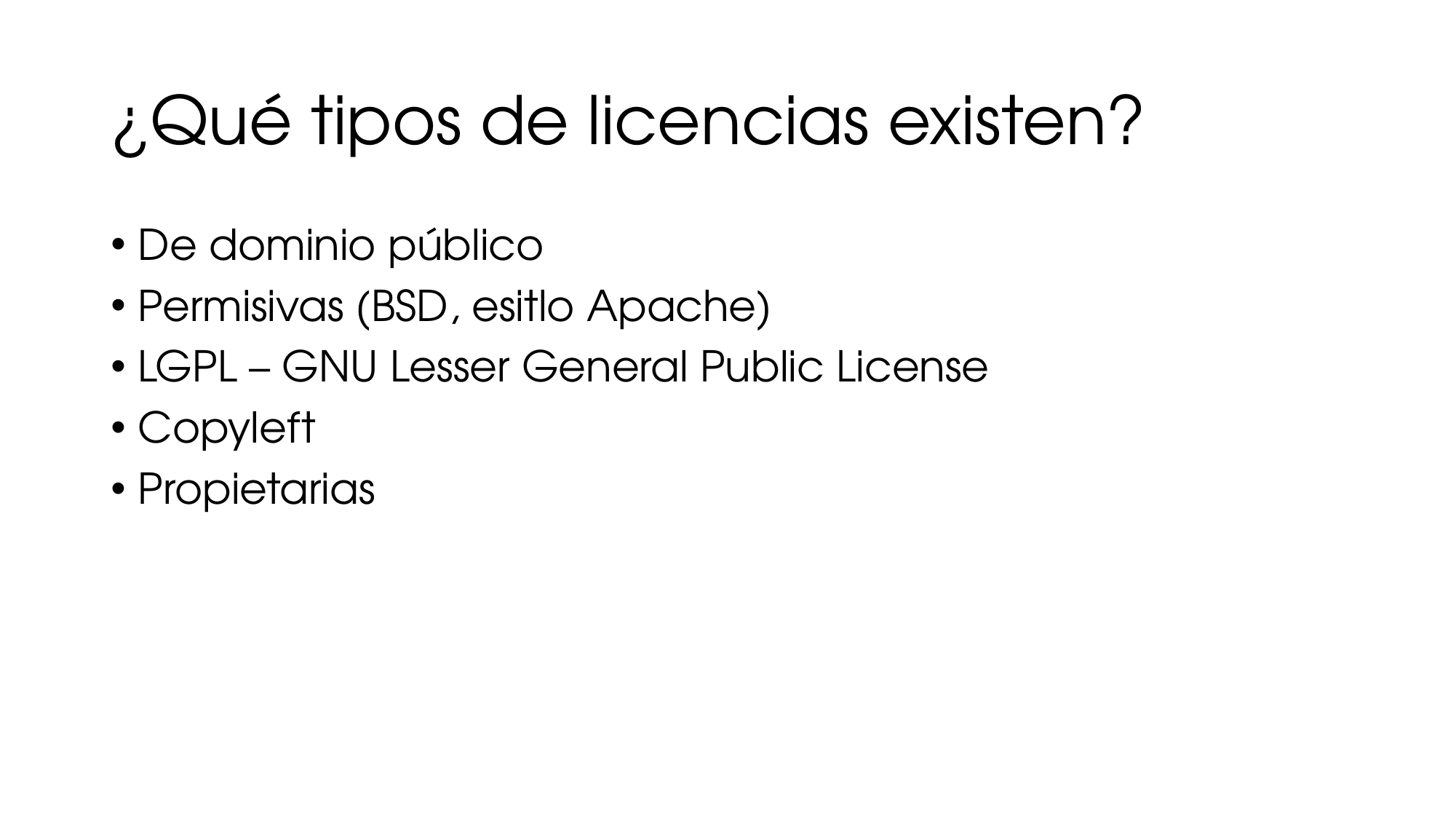

# ¿Qué tipos de licencias existen?
De dominio público
Permisivas (BSD, esitlo Apache)
LGPL – GNU Lesser General Public License
Copyleft
Propietarias